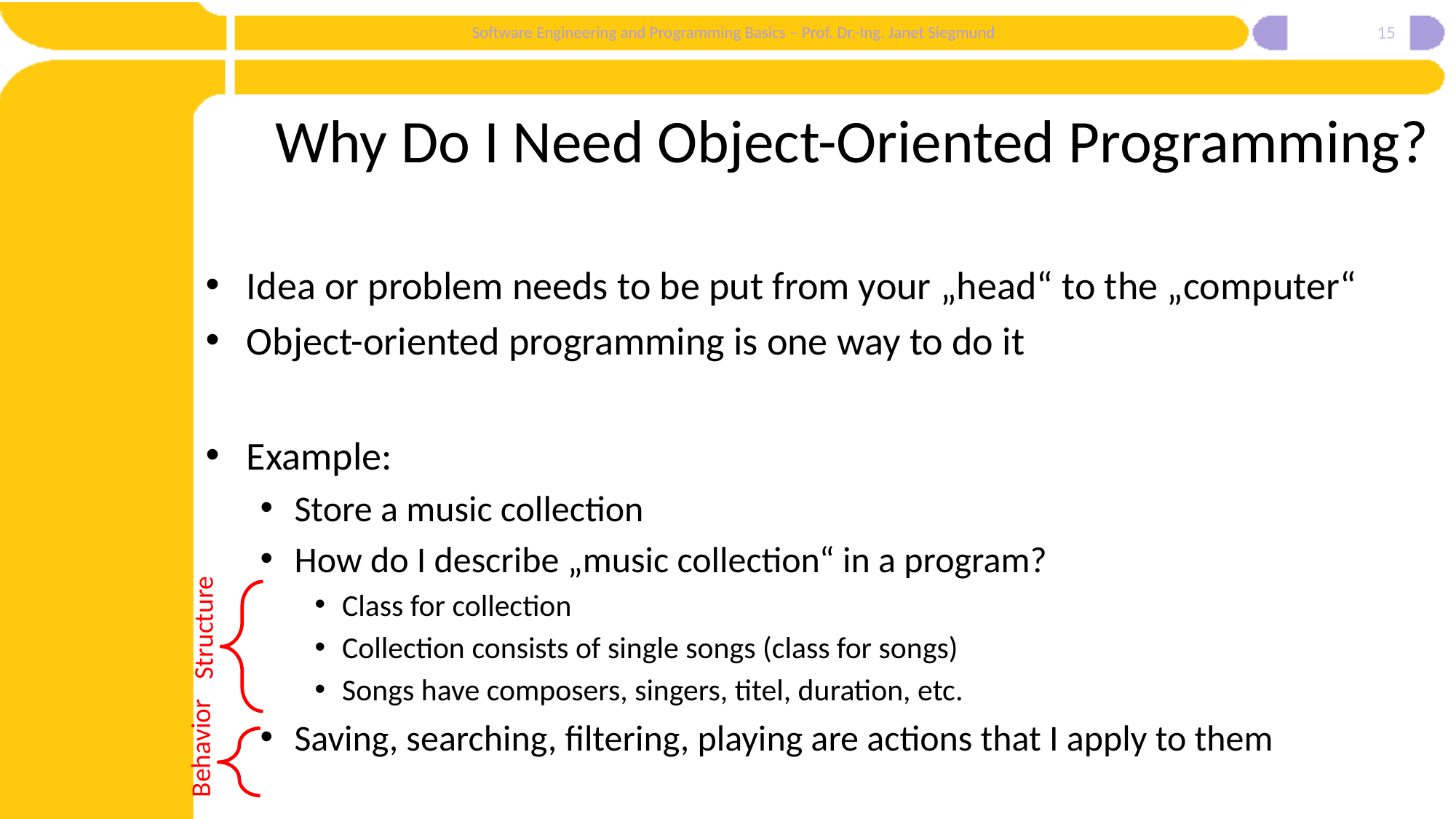

15
# Why Do I Need Object-Oriented Programming?
Idea or problem needs to be put from your „head“ to the „computer“
Object-oriented programming is one way to do it

Example:
Store a music collection
How do I describe „music collection“ in a program?
Class for collection
Collection consists of single songs (class for songs)
Songs have composers, singers, titel, duration, etc.
Saving, searching, filtering, playing are actions that I apply to them

Structure
Behavior